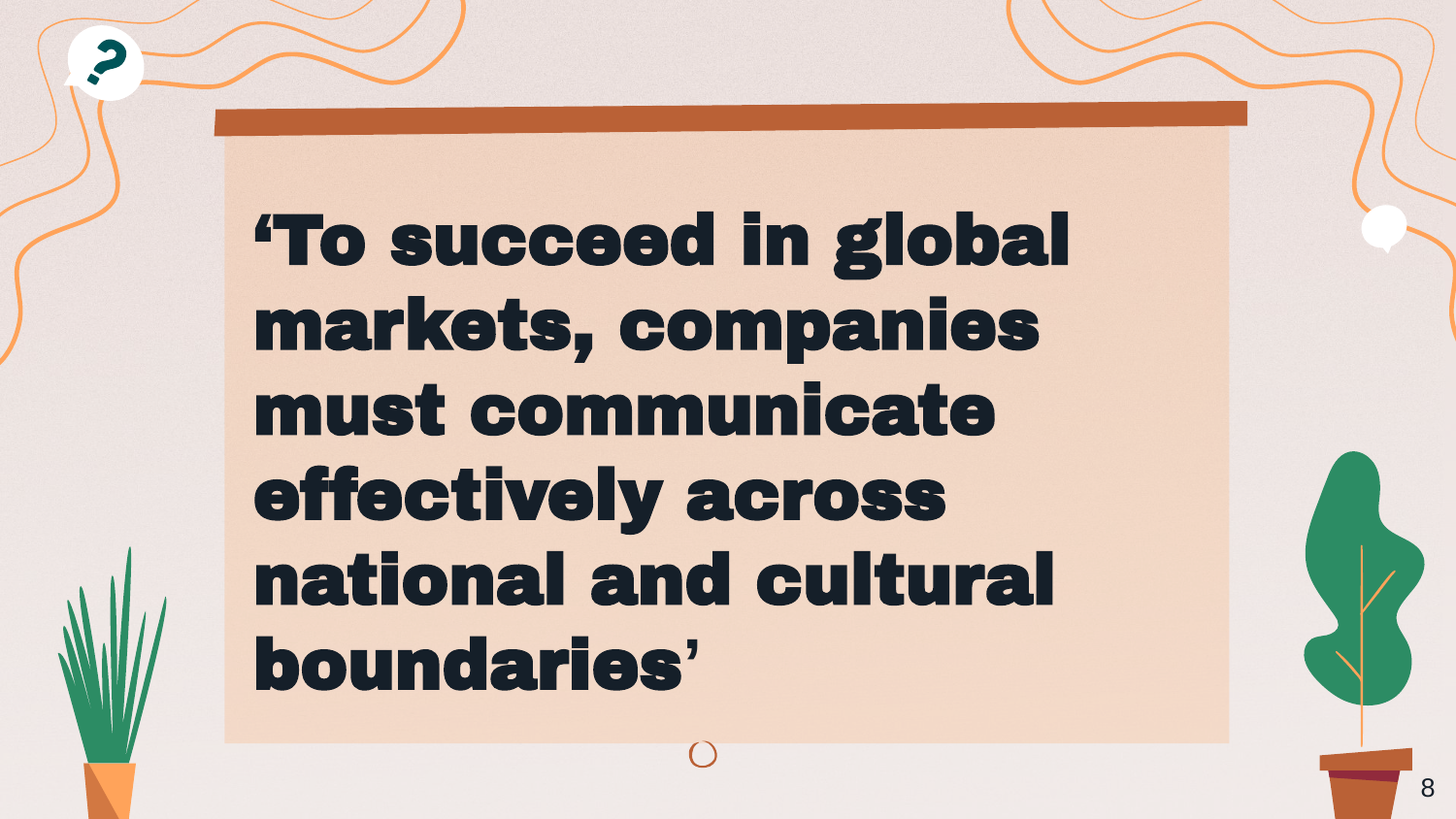

‘To succeed in global markets, companies must communicate effectively across national and cultural boundaries’

8